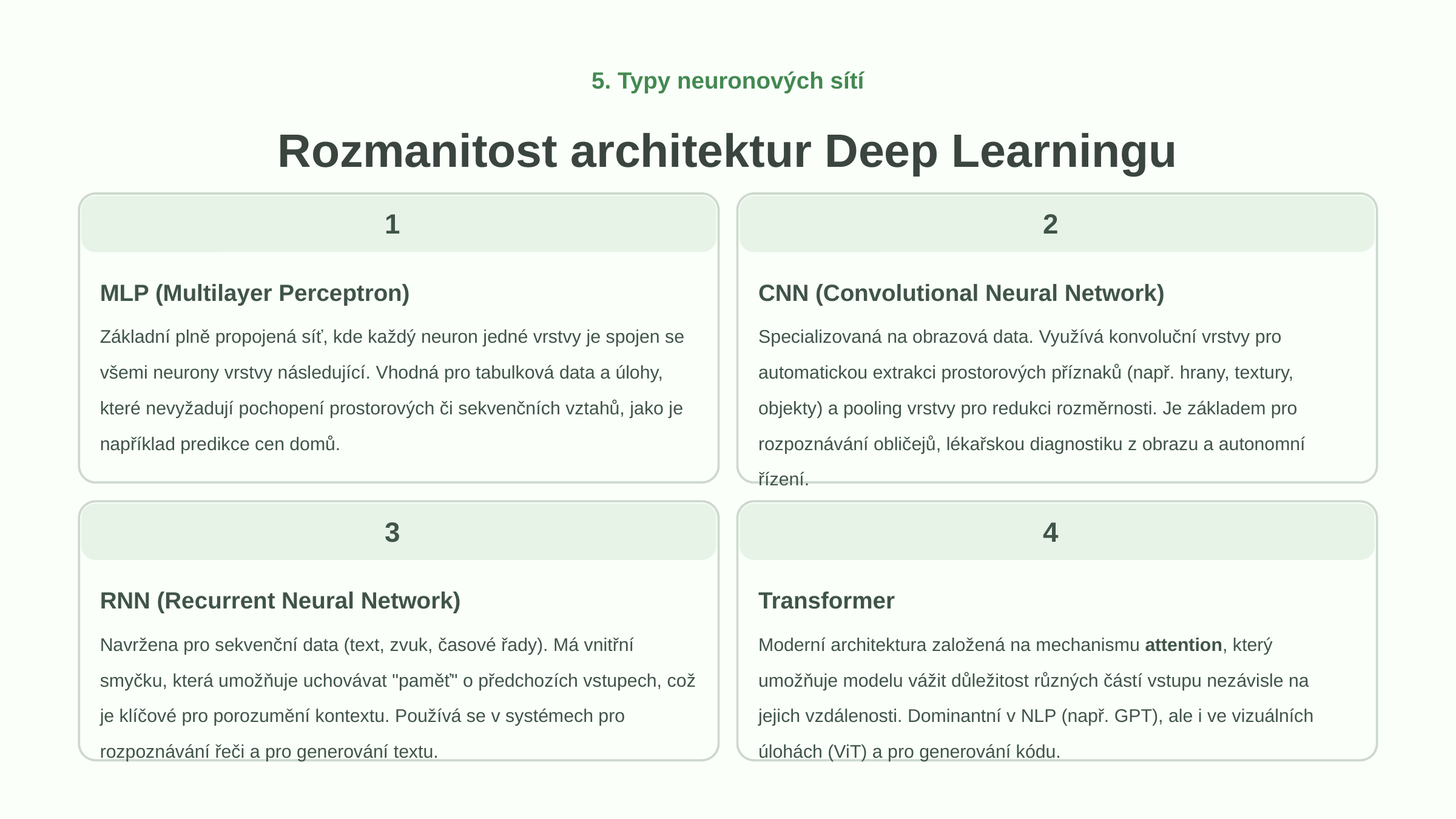

5. Typy neuronových sítí
Rozmanitost architektur Deep Learningu

1
2
MLP (Multilayer Perceptron)
CNN (Convolutional Neural Network)
Základní plně propojená síť, kde každý neuron jedné vrstvy je spojen se všemi neurony vrstvy následující. Vhodná pro tabulková data a úlohy, které nevyžadují pochopení prostorových či sekvenčních vztahů, jako je například predikce cen domů.
Specializovaná na obrazová data. Využívá konvoluční vrstvy pro automatickou extrakci prostorových příznaků (např. hrany, textury, objekty) a pooling vrstvy pro redukci rozměrnosti. Je základem pro rozpoznávání obličejů, lékařskou diagnostiku z obrazu a autonomní řízení.

3
4
RNN (Recurrent Neural Network)
Transformer
Navržena pro sekvenční data (text, zvuk, časové řady). Má vnitřní smyčku, která umožňuje uchovávat "paměť" o předchozích vstupech, což je klíčové pro porozumění kontextu. Používá se v systémech pro rozpoznávání řeči a pro generování textu.
Moderní architektura založená na mechanismu attention, který umožňuje modelu vážit důležitost různých částí vstupu nezávisle na jejich vzdálenosti. Dominantní v NLP (např. GPT), ale i ve vizuálních úlohách (ViT) a pro generování kódu.